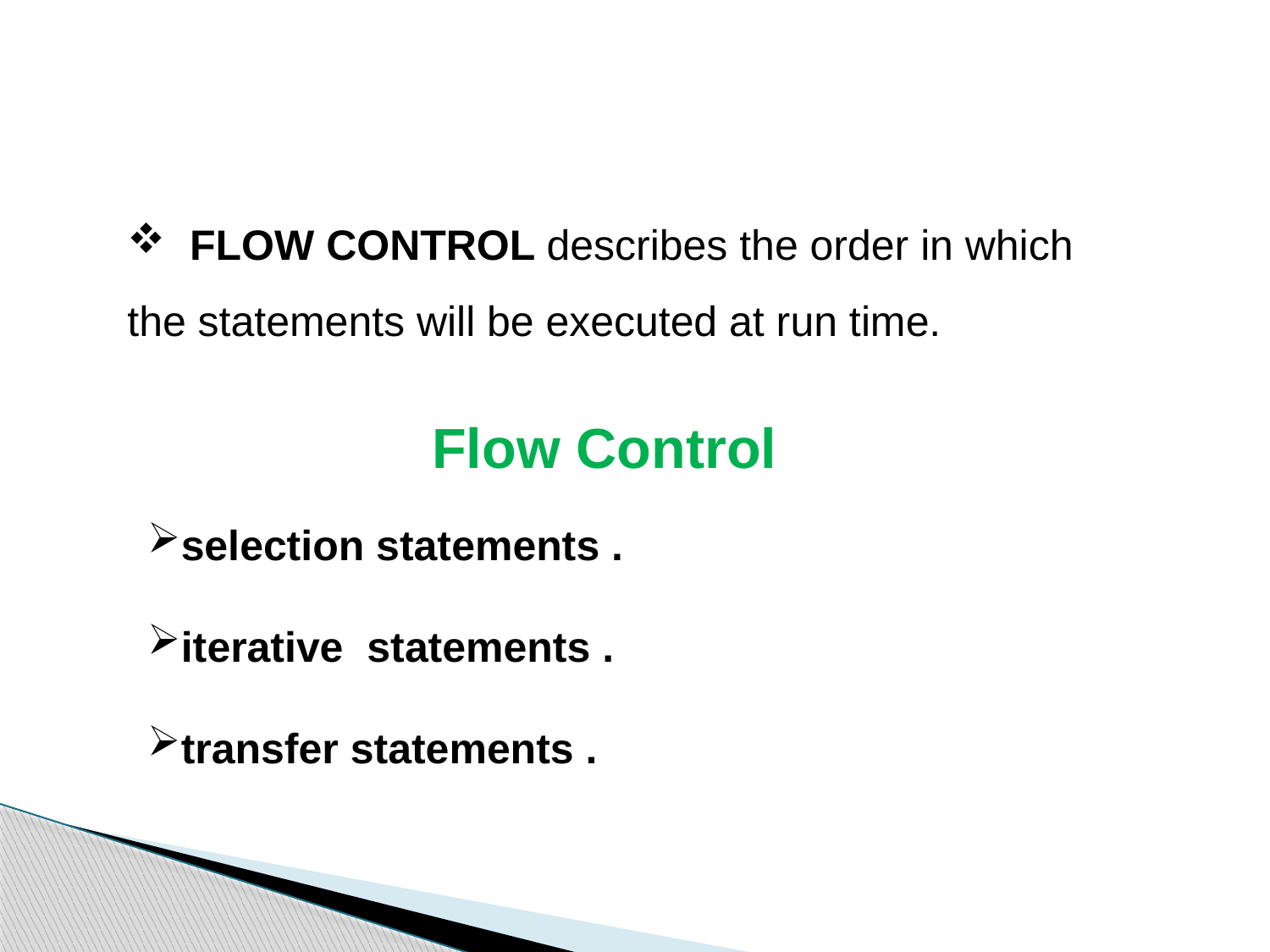

FLOW CONTROL describes the order in which the statements will be executed at run time.

                                Flow Control

selection statements .

iterative  statements .

transfer statements .